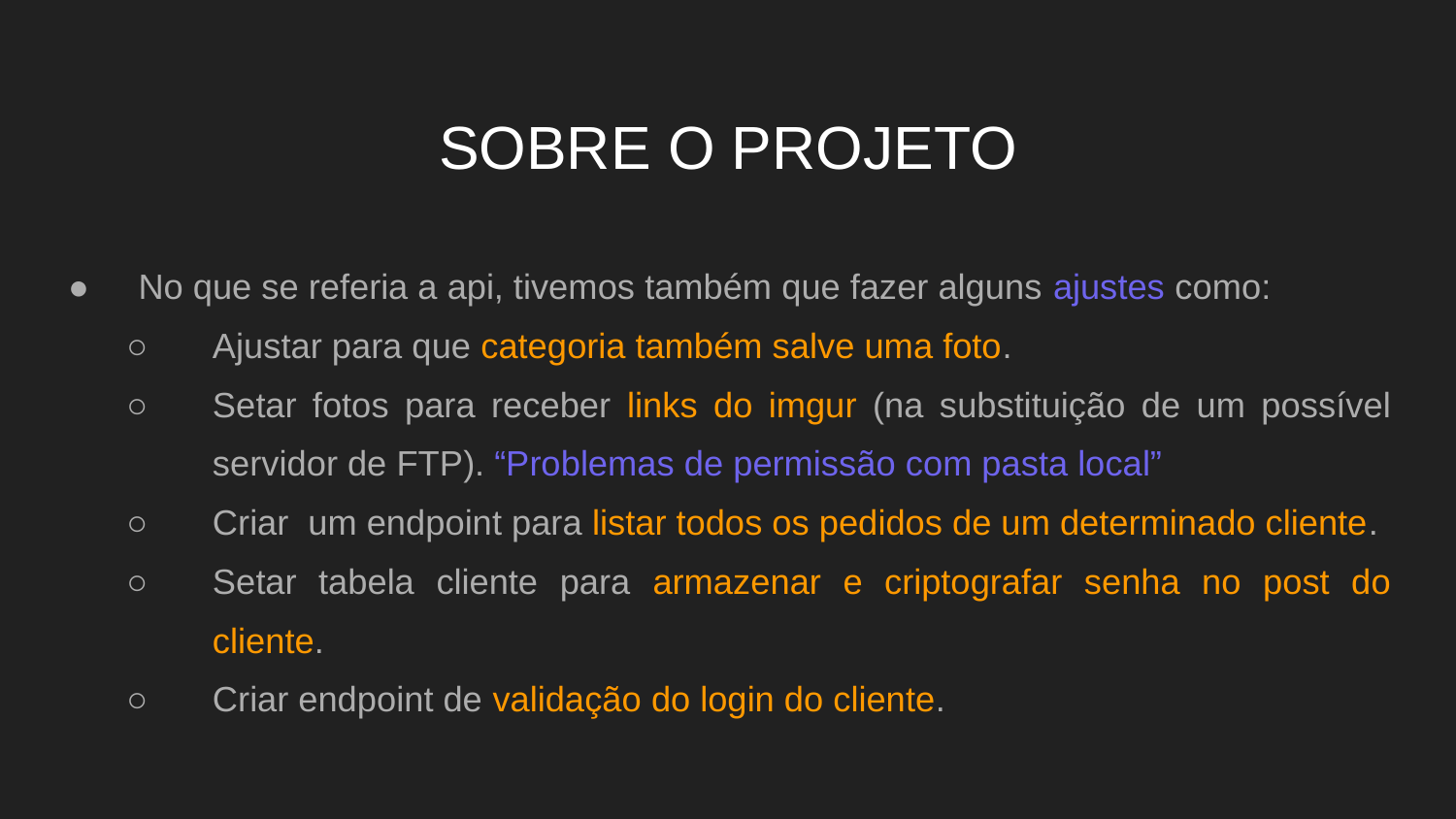

# SOBRE O PROJETO
No que se referia a api, tivemos também que fazer alguns ajustes como:
Ajustar para que categoria também salve uma foto.
Setar fotos para receber links do imgur (na substituição de um possível servidor de FTP). “Problemas de permissão com pasta local”
Criar  um endpoint para listar todos os pedidos de um determinado cliente.
Setar tabela cliente para armazenar e criptografar senha no post do cliente.
Criar endpoint de validação do login do cliente.